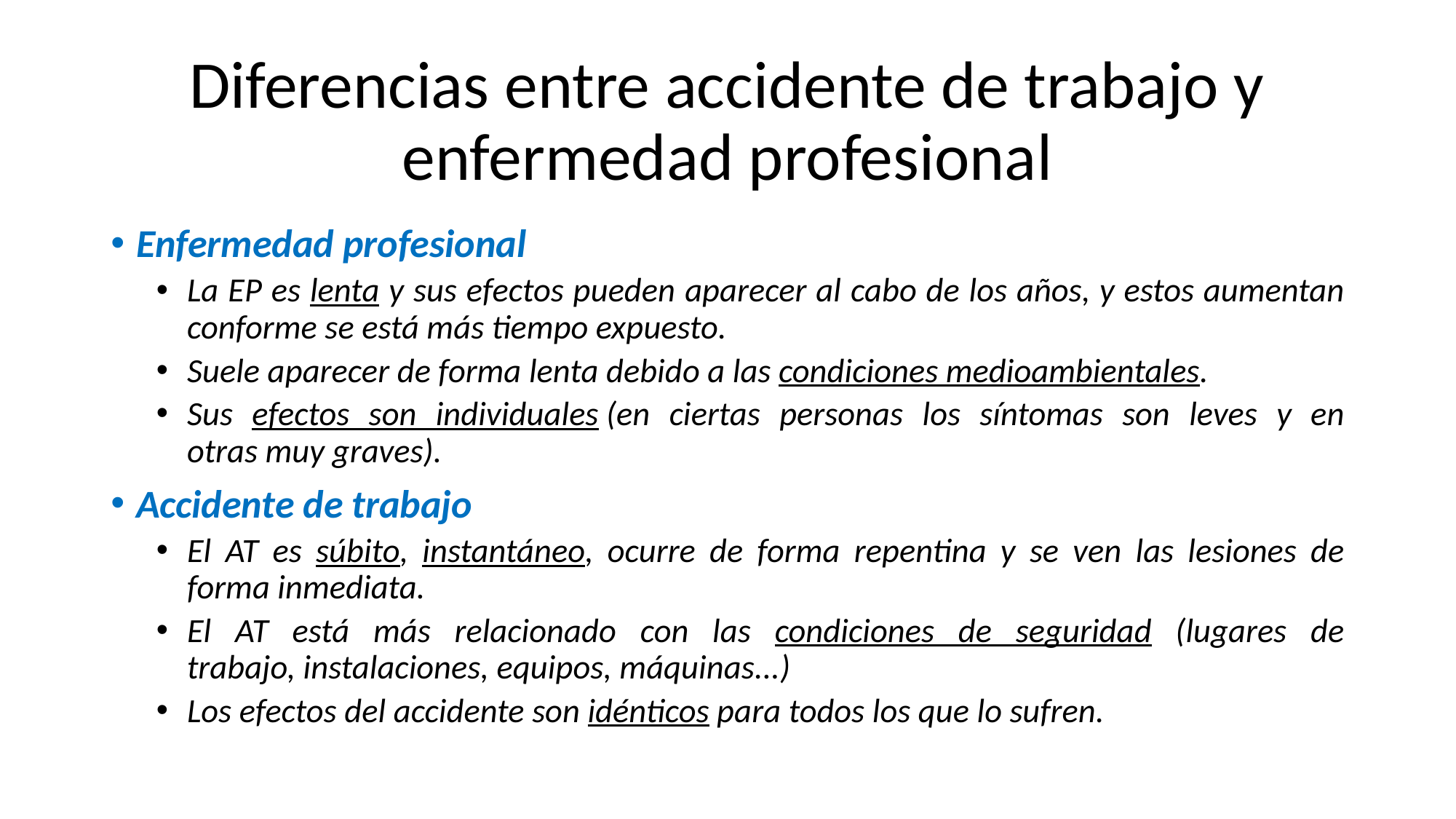

# Diferencias entre accidente de trabajo y enfermedad profesional
Enfermedad profesional
La EP es lenta y sus efectos pueden aparecer al cabo de los años, y estos aumentan conforme se está más tiempo expuesto.
Suele aparecer de forma lenta debido a las condiciones medioambientales.
Sus efectos son individuales (en ciertas personas los síntomas son leves y en otras muy graves).
Accidente de trabajo
El AT es súbito, instantáneo, ocurre de forma repentina y se ven las lesiones de forma inmediata.
El AT está más relacionado con las condiciones de seguridad (lugares de trabajo, instalaciones, equipos, máquinas...)
Los efectos del accidente son idénticos para todos los que lo sufren.